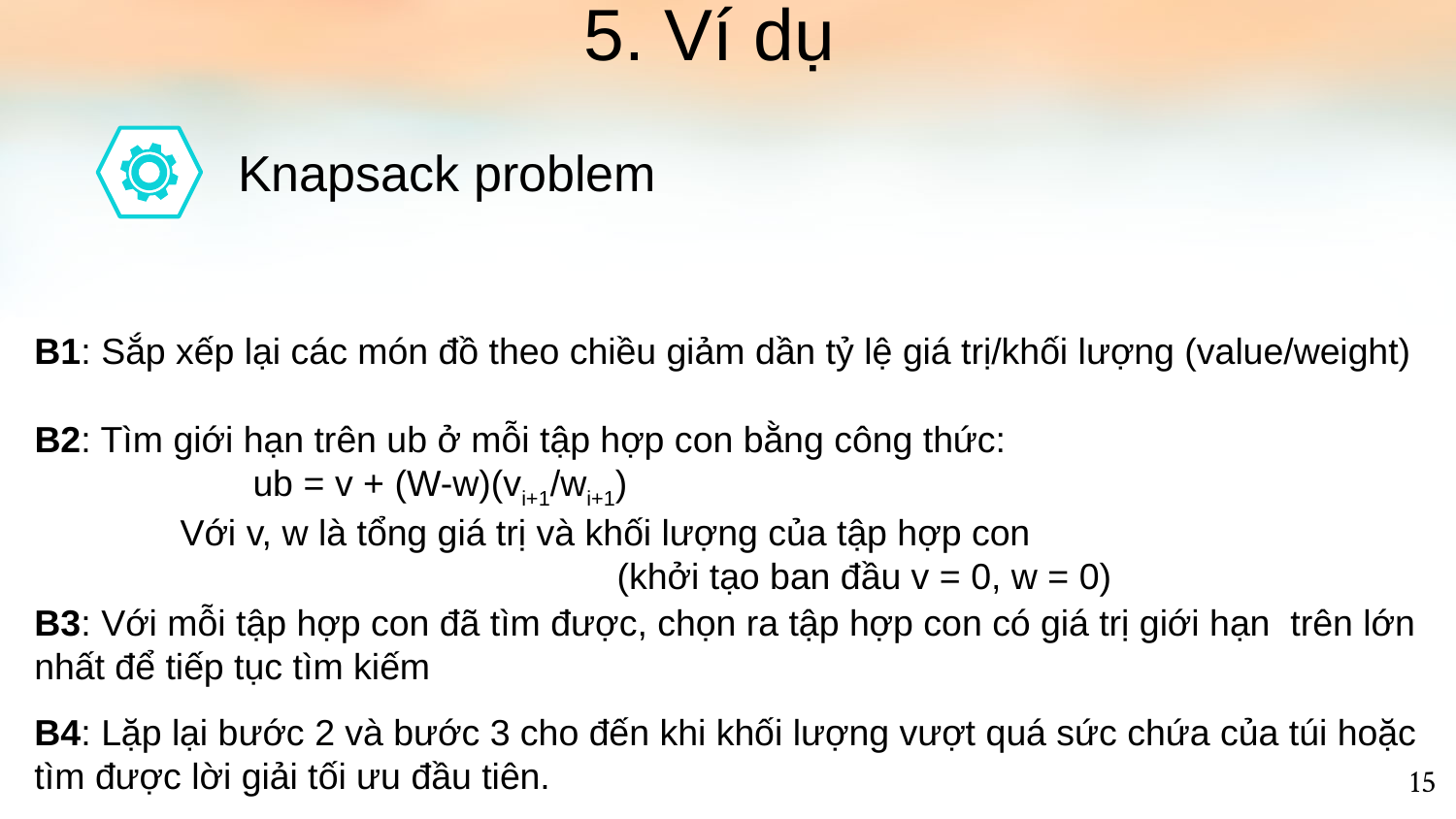

5. Ví dụ

Knapsack problem

B1: Sắp xếp lại các món đồ theo chiều giảm dần tỷ lệ giá trị/khối lượng (value/weight)
B2: Tìm giới hạn trên ub ở mỗi tập hợp con bằng công thức:
		ub = v + (W-w)(vi+1/wi+1)
	Với v, w là tổng giá trị và khối lượng của tập hợp con              			 	(khởi tạo ban đầu v = 0, w = 0)
B3: Với mỗi tập hợp con đã tìm được, chọn ra tập hợp con có giá trị giới hạn  trên lớn nhất để tiếp tục tìm kiếm
B4: Lặp lại bước 2 và bước 3 cho đến khi khối lượng vượt quá sức chứa của túi hoặc tìm được lời giải tối ưu đầu tiên.

15